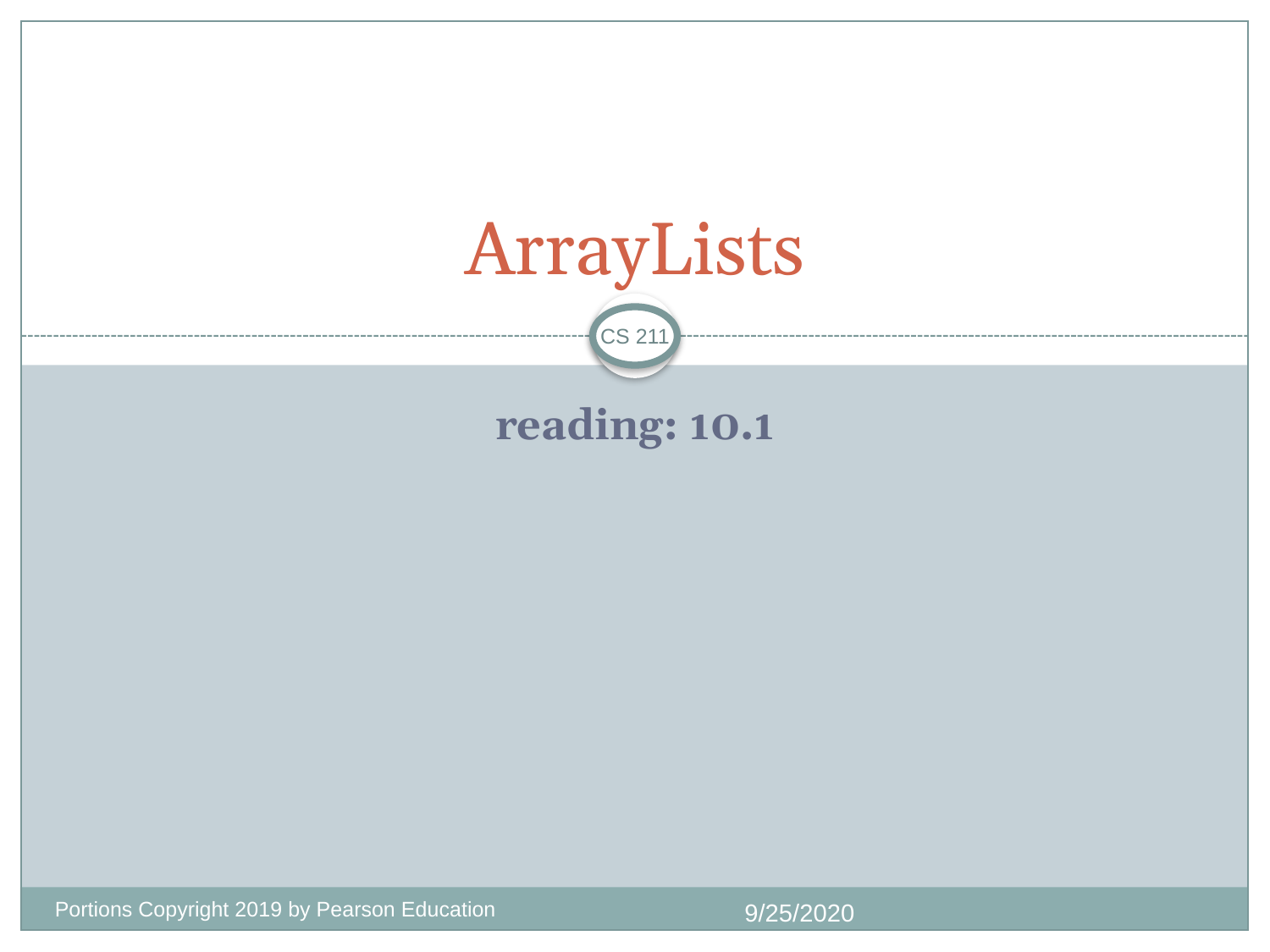

# ArrayLists
CS 211
reading: 10.1

Portions Copyright 2019 by Pearson Education
9/25/2020